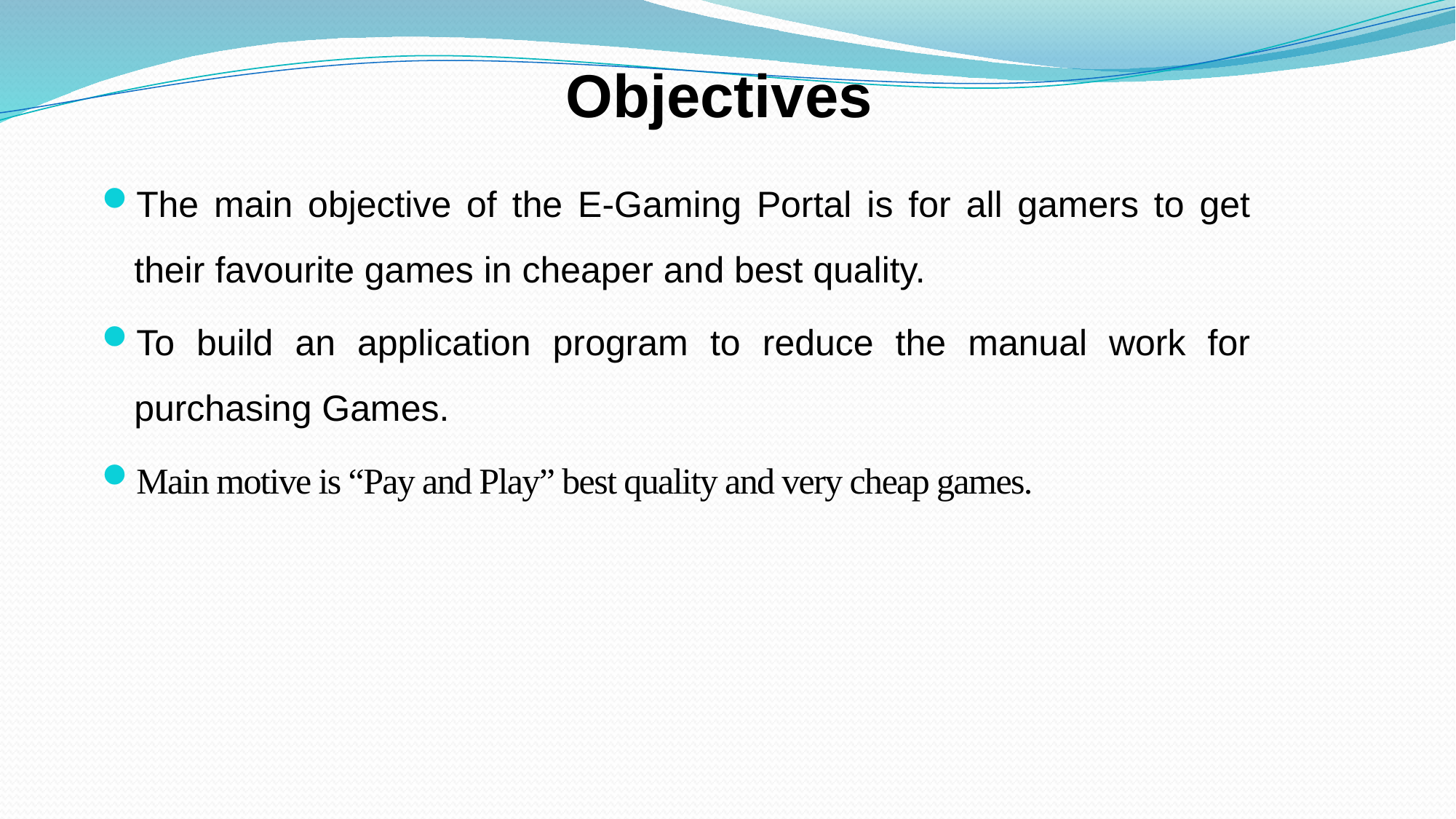

Objectives
The main objective of the E-Gaming Portal is for all gamers to get their favourite games in cheaper and best quality.
To build an application program to reduce the manual work for purchasing Games.
Main motive is “Pay and Play” best quality and very cheap games.